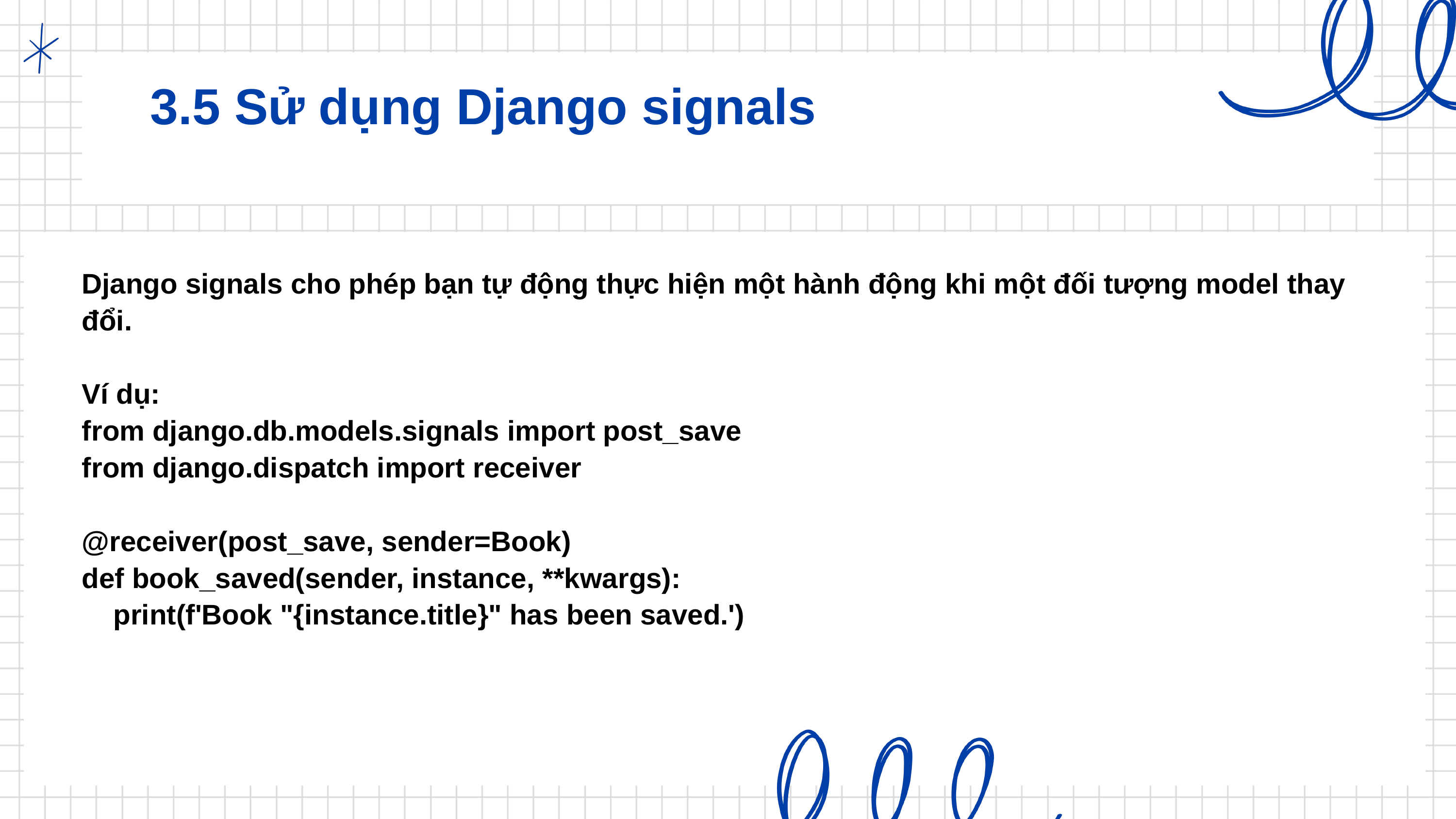

3.5 Sử dụng Django signals

Django signals cho phép bạn tự động thực hiện một hành động khi một đối tượng model thay đổi.

Ví dụ:
from django.db.models.signals import post_save
from django.dispatch import receiver

@receiver(post_save, sender=Book)
def book_saved(sender, instance, **kwargs):
    print(f'Book "{instance.title}" has been saved.')